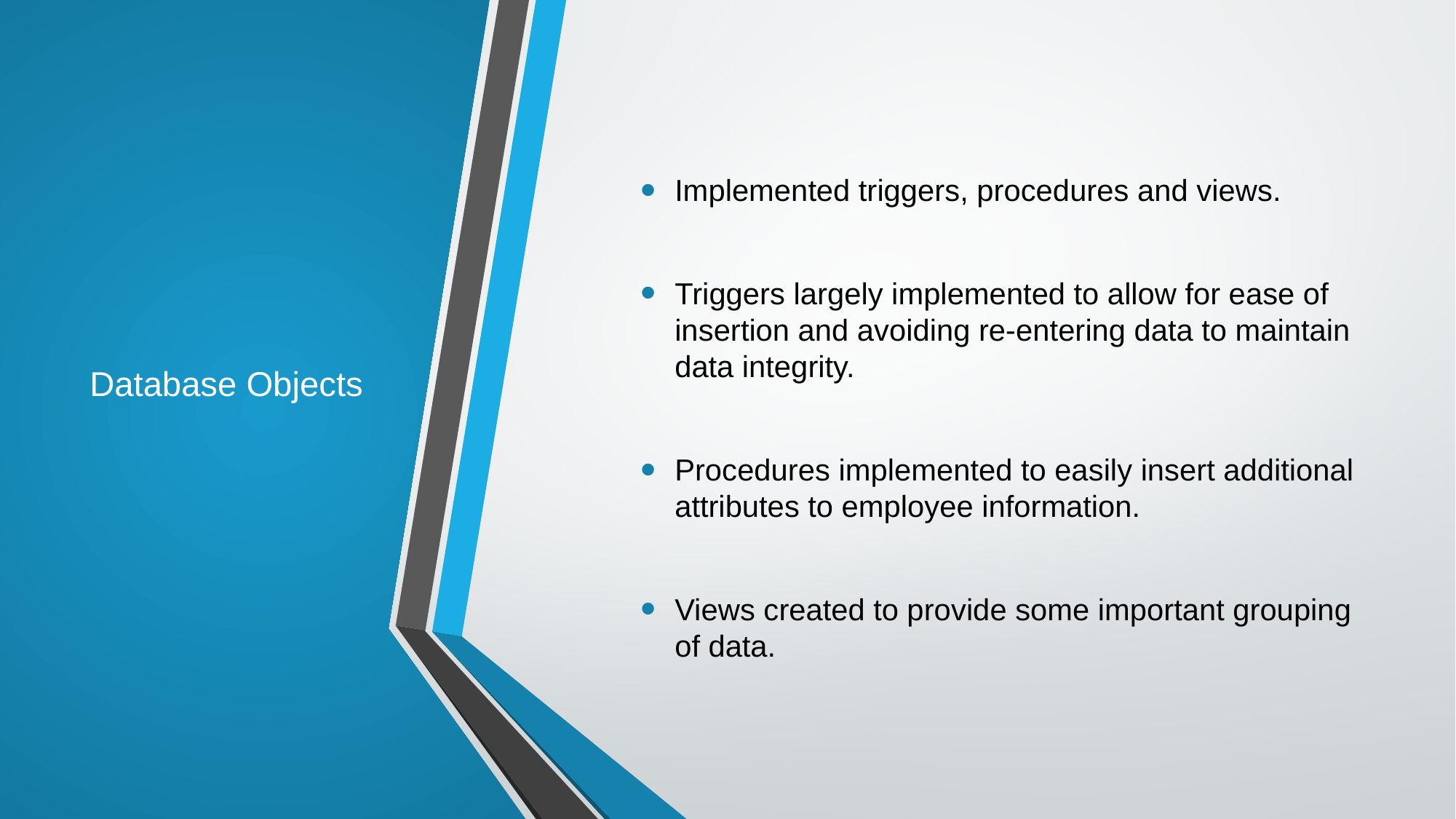

Implemented triggers, procedures and views.

Triggers largely implemented to allow for ease of insertion and avoiding re-entering data to maintain data integrity.

Procedures implemented to easily insert additional attributes to employee information.

Views created to provide some important grouping of data.
# Database Objects